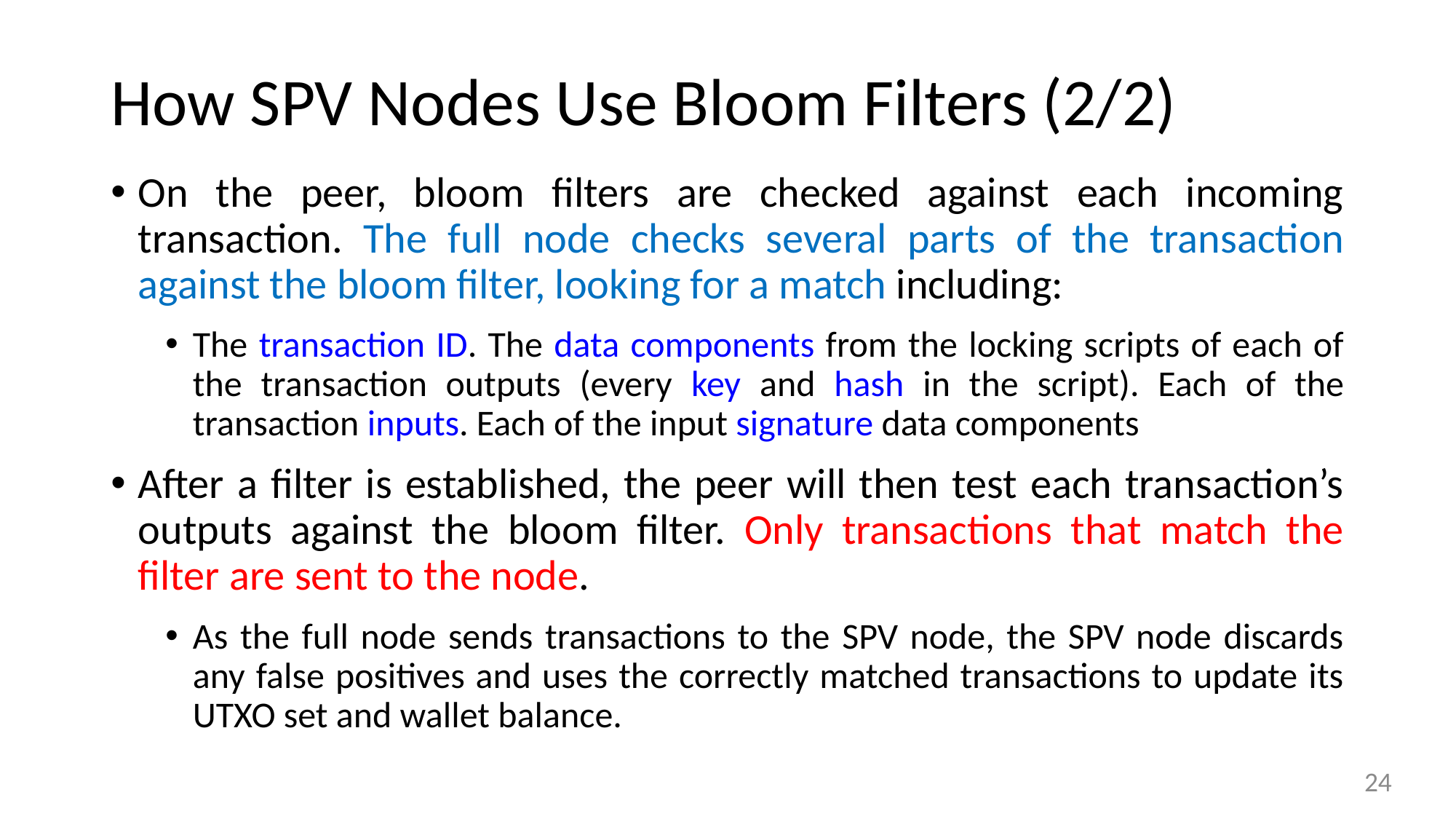

# How SPV Nodes Use Bloom Filters (2/2)
On the peer, bloom filters are checked against each incoming transaction. The full node checks several parts of the transaction against the bloom filter, looking for a match including:
The transaction ID. The data components from the locking scripts of each of the transaction outputs (every key and hash in the script). Each of the transaction inputs. Each of the input signature data components
After a filter is established, the peer will then test each transaction’s outputs against the bloom filter. Only transactions that match the filter are sent to the node.
As the full node sends transactions to the SPV node, the SPV node discards any false positives and uses the correctly matched transactions to update its UTXO set and wallet balance.
24